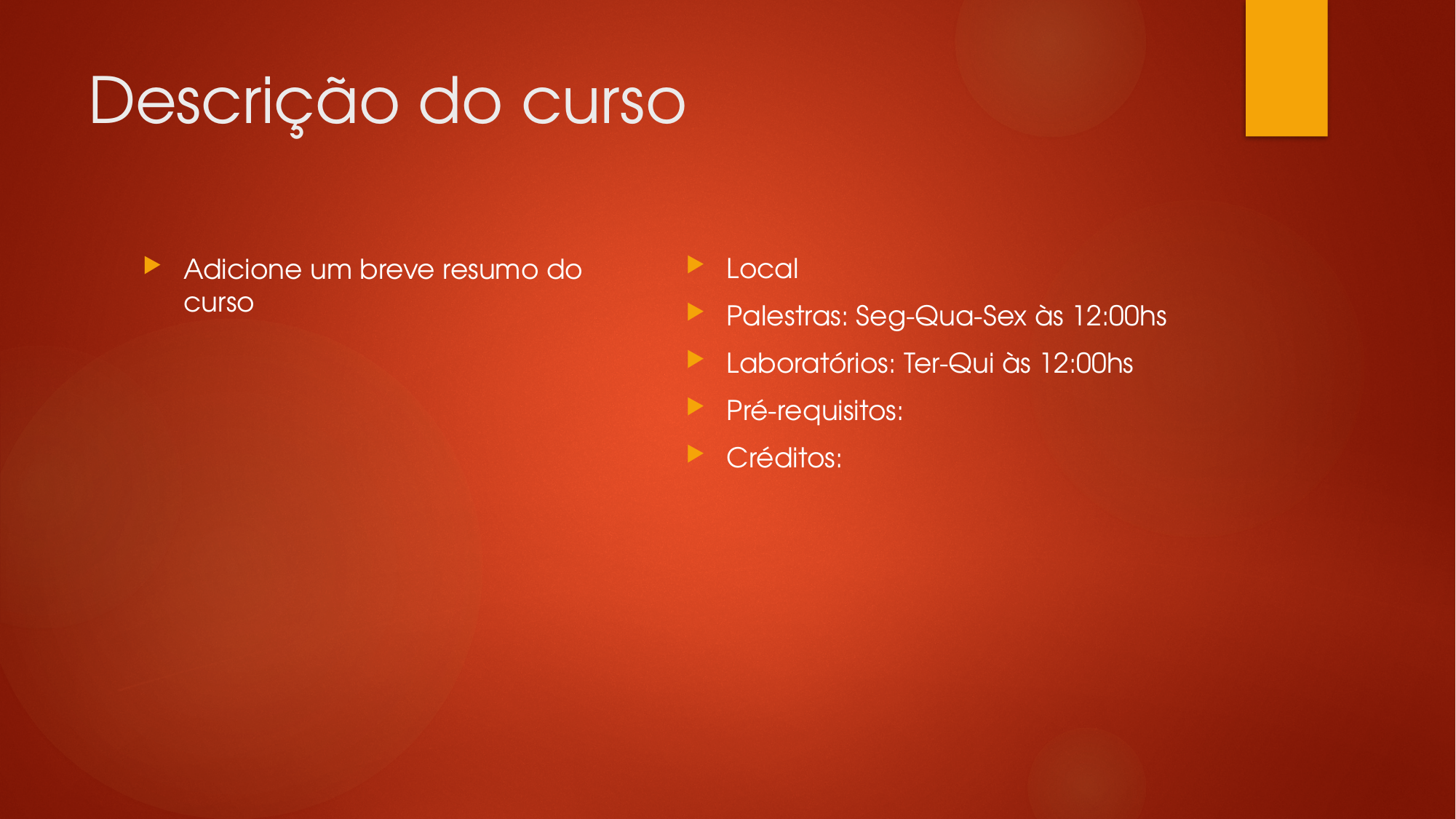

# Descrição do curso
Local
Palestras: Seg-Qua-Sex às 12:00hs
Laboratórios: Ter-Qui às 12:00hs
Pré-requisitos:
Créditos:
Adicione um breve resumo do curso